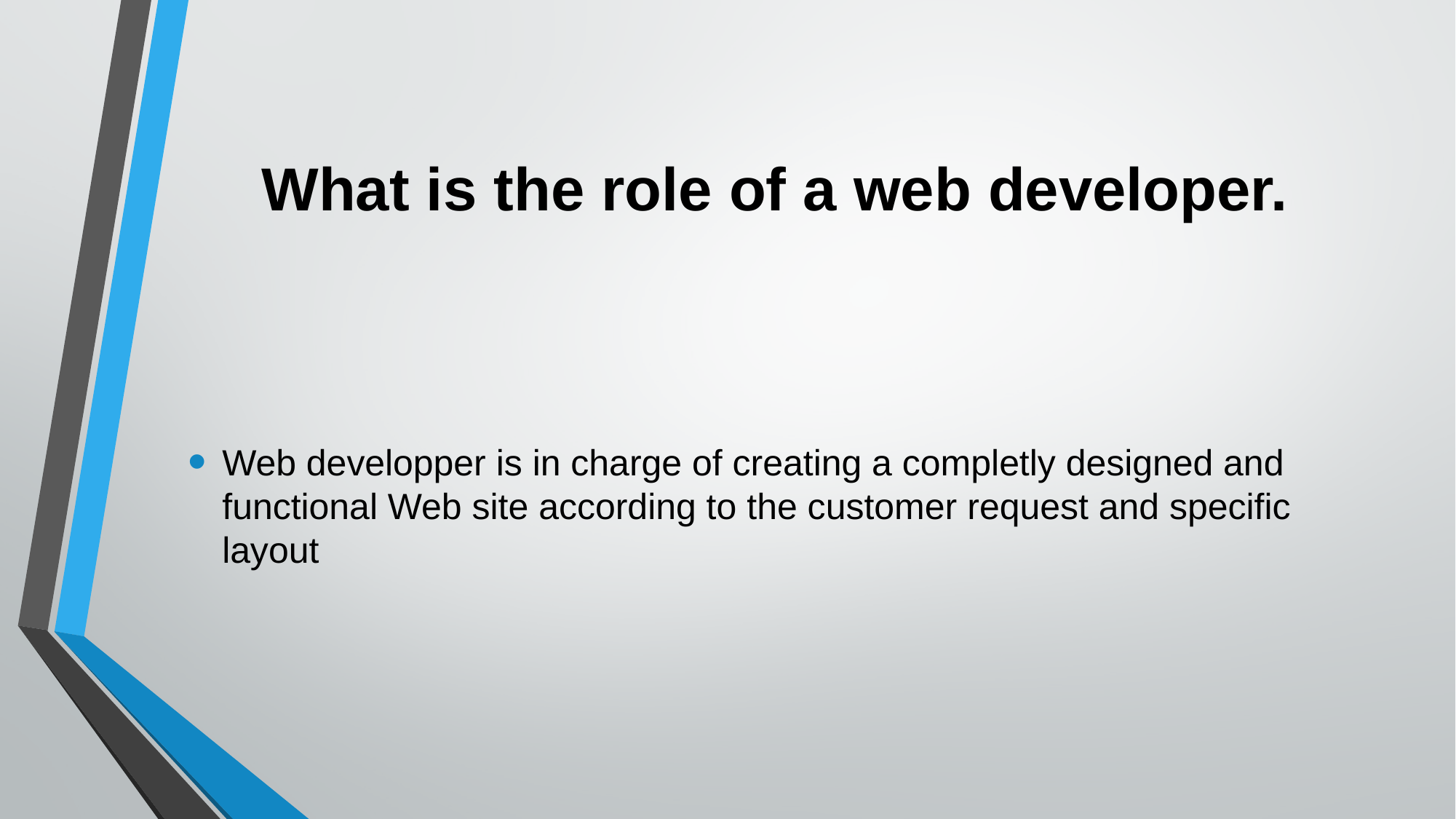

# What is the role of a web developer.
Web developper is in charge of creating a completly designed and functional Web site according to the customer request and specific layout